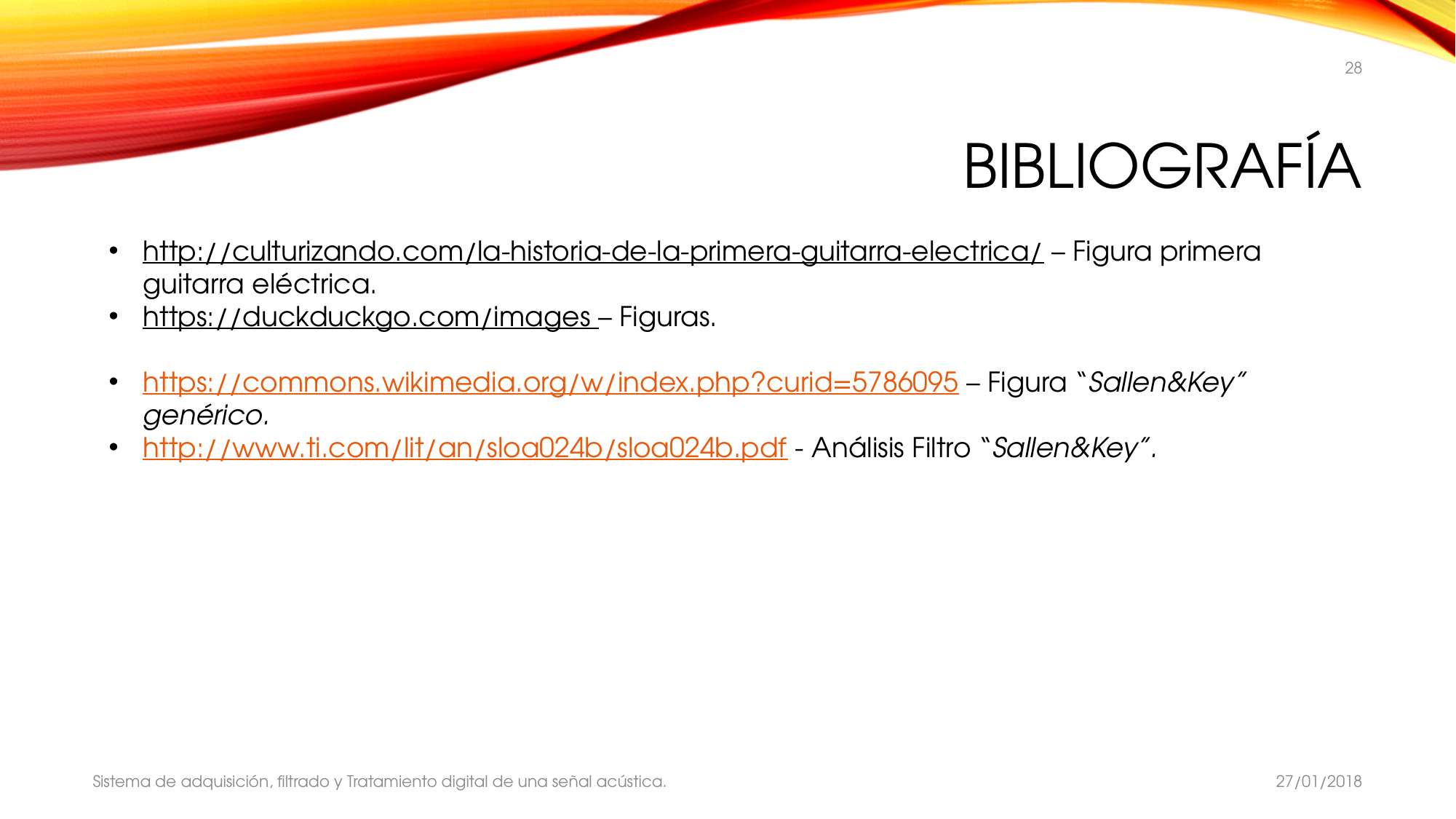

28
# Bibliografía
http://culturizando.com/la-historia-de-la-primera-guitarra-electrica/ – Figura primera guitarra eléctrica.
https://duckduckgo.com/images – Figuras.

https://commons.wikimedia.org/w/index.php?curid=5786095 – Figura “Sallen&Key”  genérico.
http://www.ti.com/lit/an/sloa024b/sloa024b.pdf - Análisis Filtro “Sallen&Key”.

Sistema de adquisición, filtrado y Tratamiento digital de una señal acústica.
27/01/2018